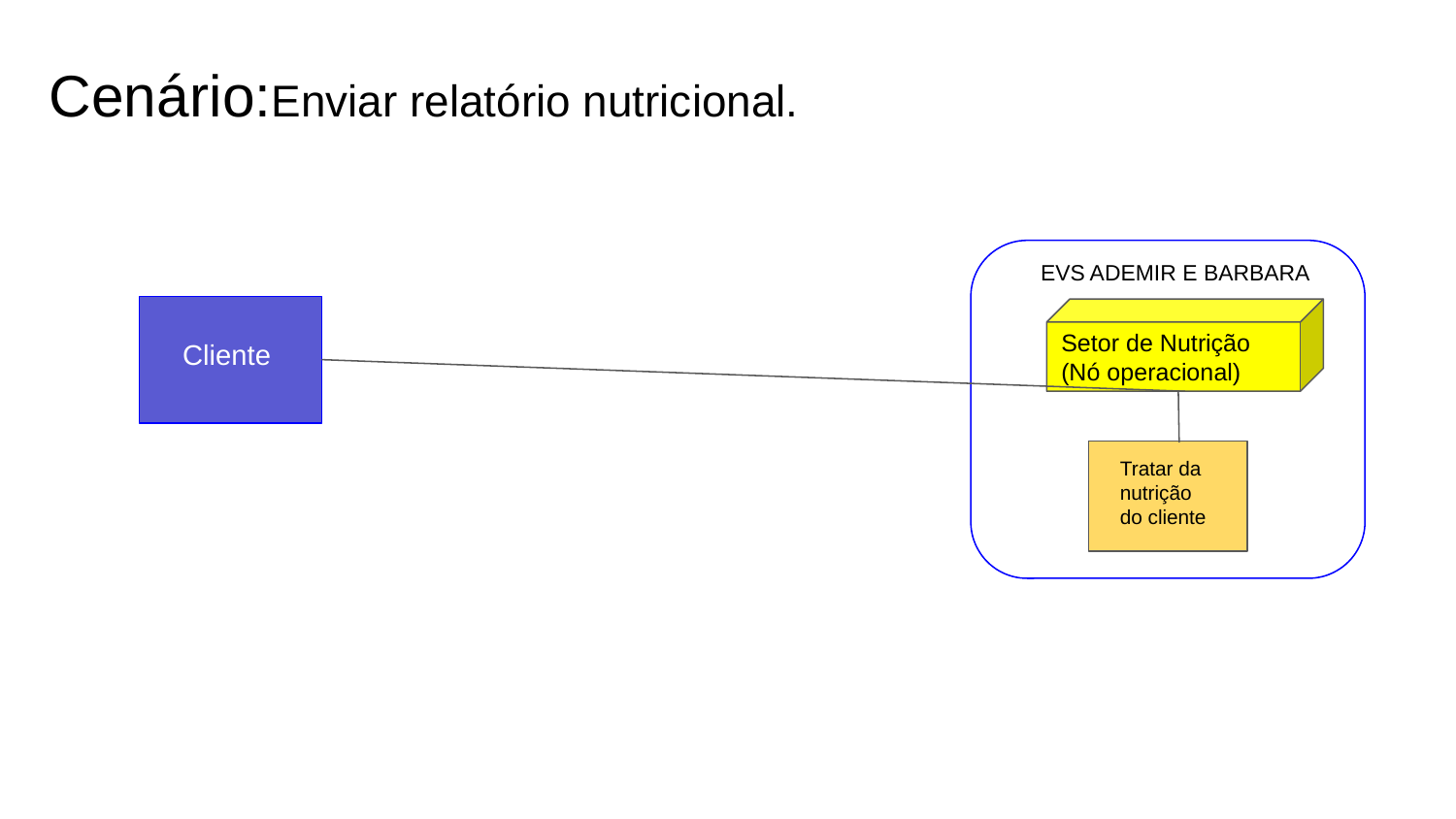

Cenário:Enviar relatório nutricional.

EVS ADEMIR E BARBARA

Setor de Nutrição
(Nó operacional)
Cliente

Tratar da nutrição do cliente